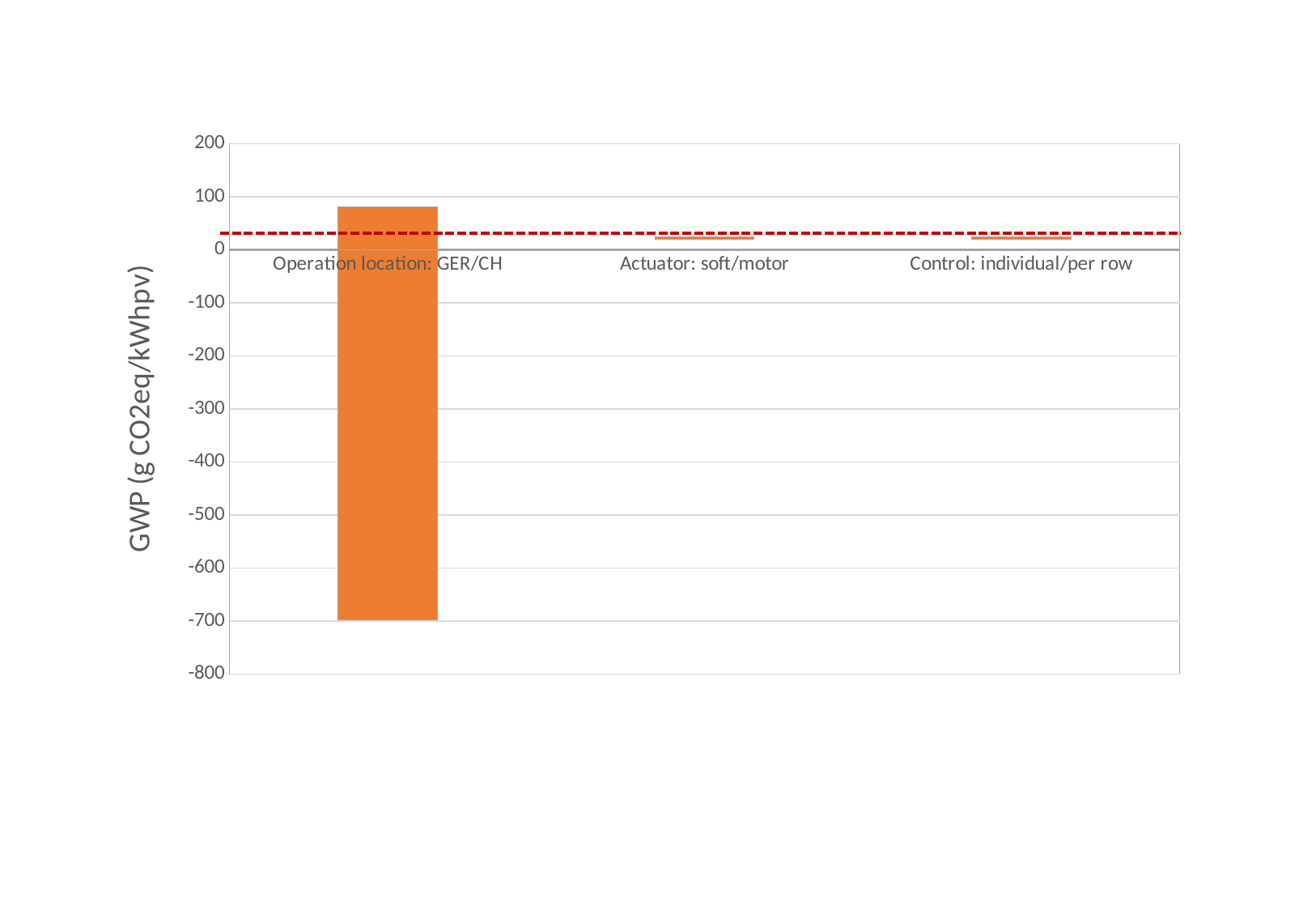

### Chart

| Category | Series 1 | Series 2 |
|---|---|---|
| Operation location: GER/CH | -698.1 | 80.7 |
| Actuator: soft/motor | 20.0 | 5.0 |
| Control: individual/per row | 20.0 | 5.0 |